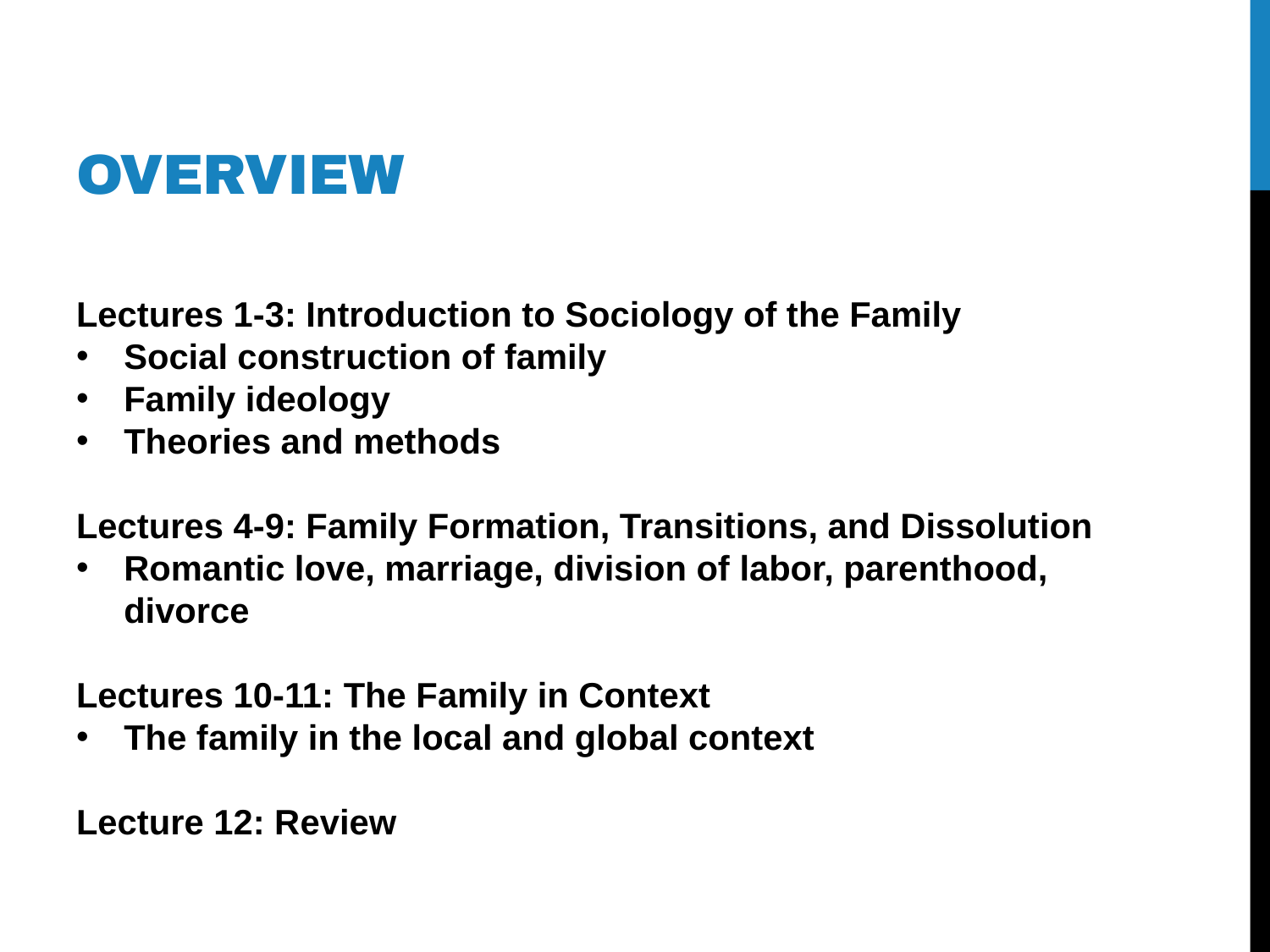

# Overview

Lectures 1-3: Introduction to Sociology of the Family
Social construction of family
Family ideology
Theories and methods

Lectures 4-9: Family Formation, Transitions, and Dissolution
Romantic love, marriage, division of labor, parenthood, divorce

Lectures 10-11: The Family in Context
The family in the local and global context

Lecture 12: Review